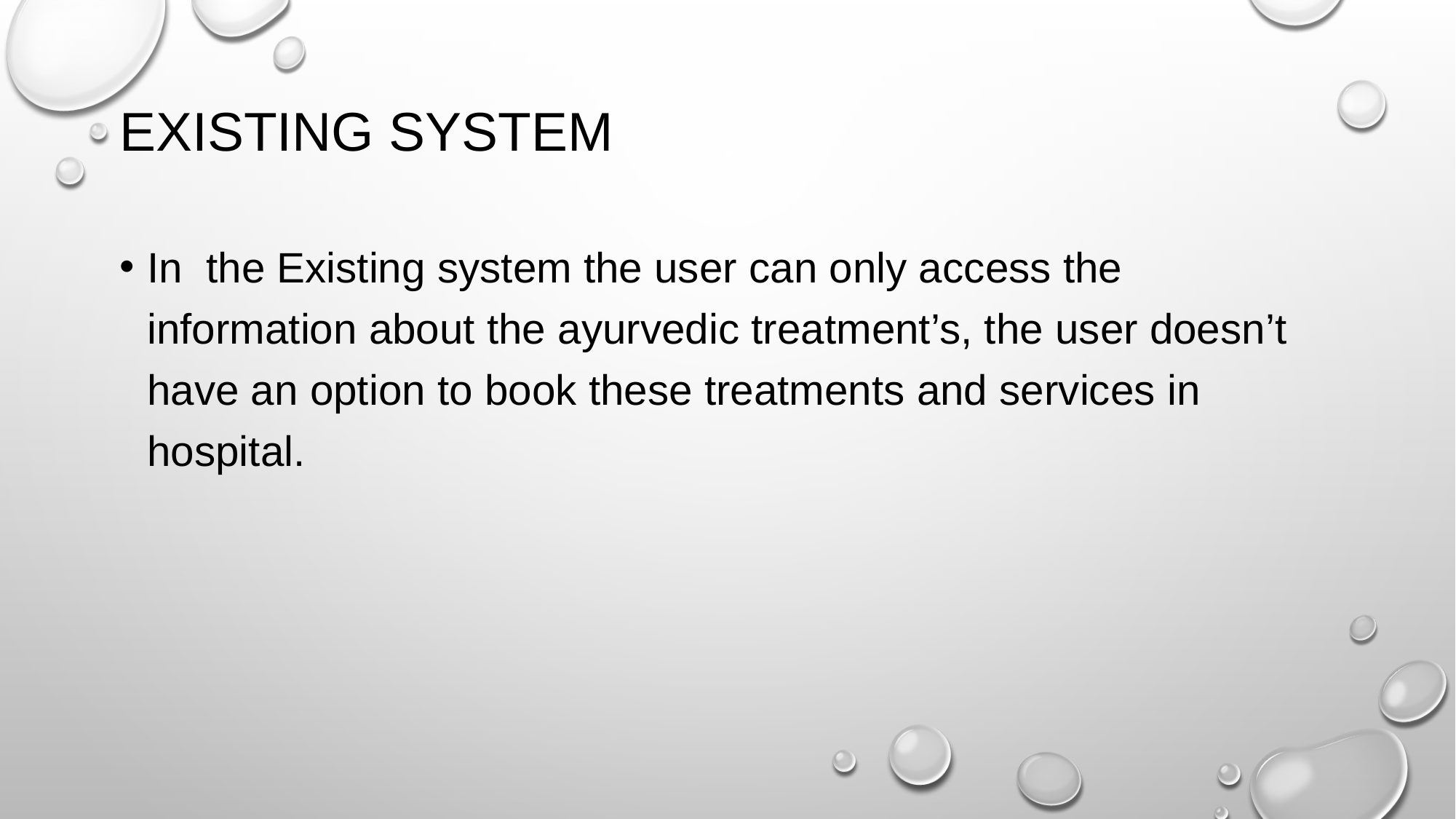

# Existing system
In  the Existing system the user can only access the information about the ayurvedic treatment’s, the user doesn’t have an option to book these treatments and services in hospital.